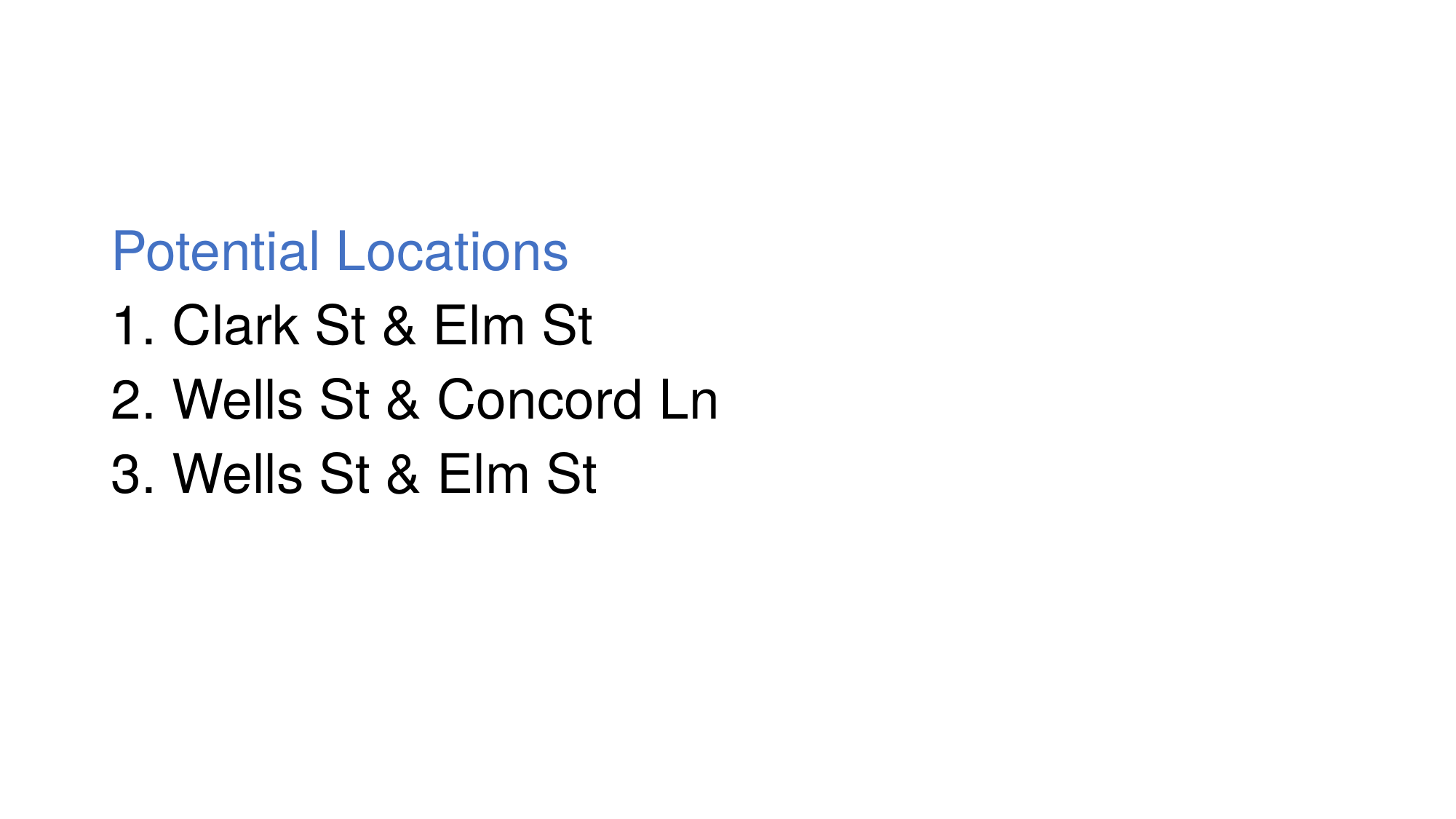

#
Potential Locations
Clark St & Elm St
Wells St & Concord Ln
Wells St & Elm St